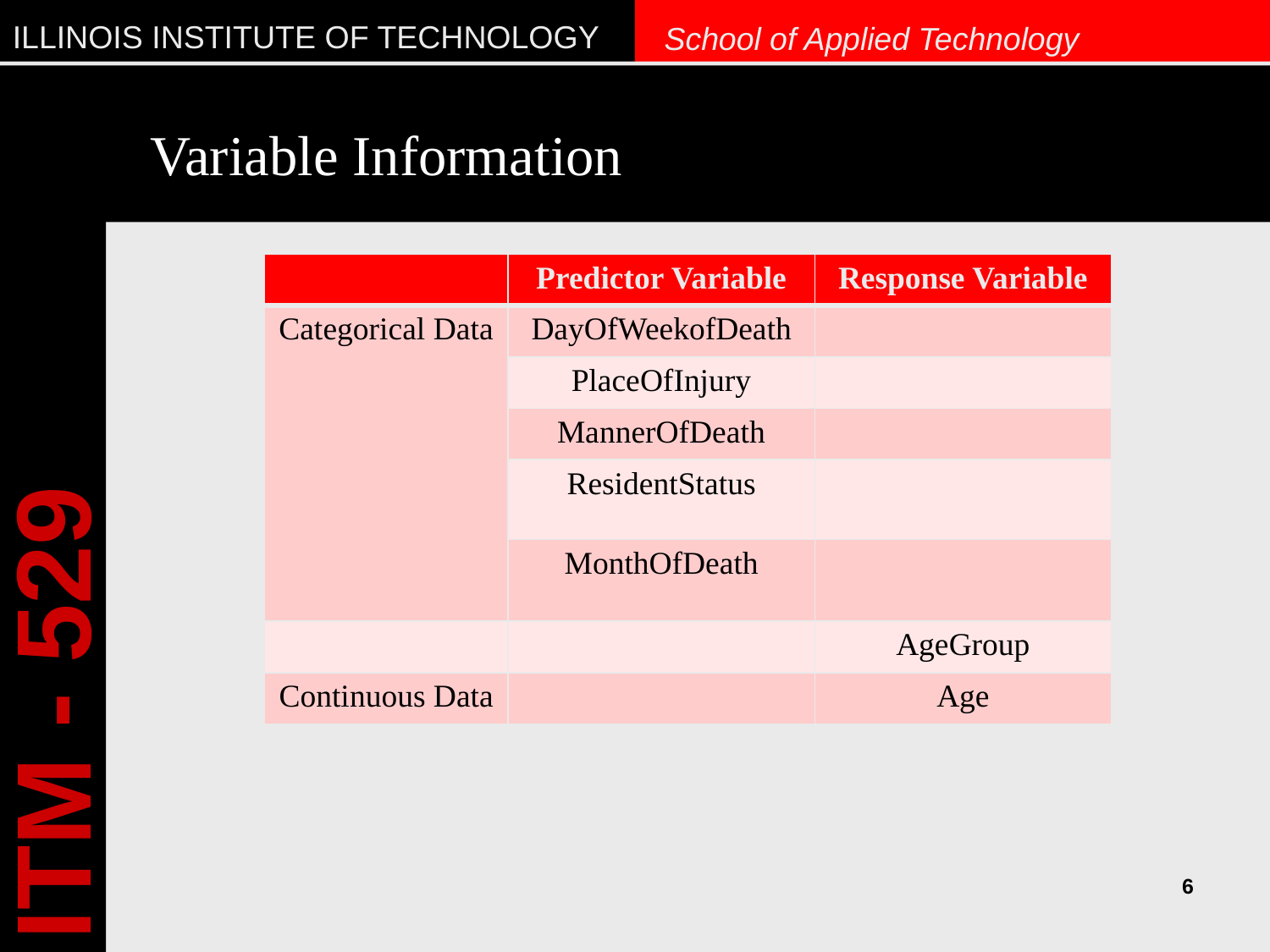

# Variable Information
|  | Predictor Variable | Response Variable |
| --- | --- | --- |
| Categorical Data | DayOfWeekofDeath |  |
|  | PlaceOfInjury |  |
|  | MannerOfDeath |  |
|  | ResidentStatus |  |
|  | MonthOfDeath |  |
|  |  | AgeGroup |
| Continuous Data |  | Age |
6